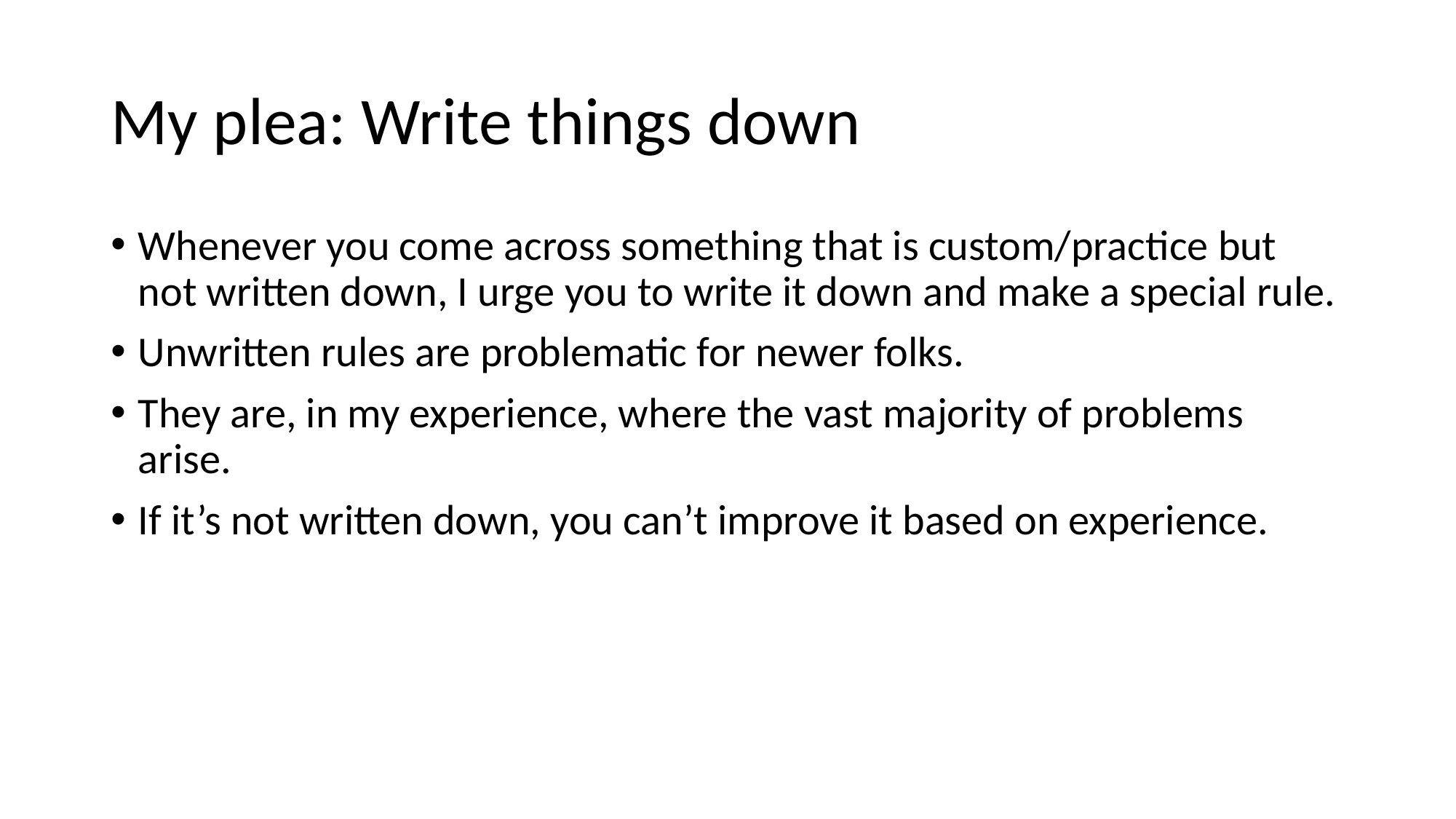

# My plea: Write things down
Whenever you come across something that is custom/practice but not written down, I urge you to write it down and make a special rule.
Unwritten rules are problematic for newer folks.
They are, in my experience, where the vast majority of problems arise.
If it’s not written down, you can’t improve it based on experience.